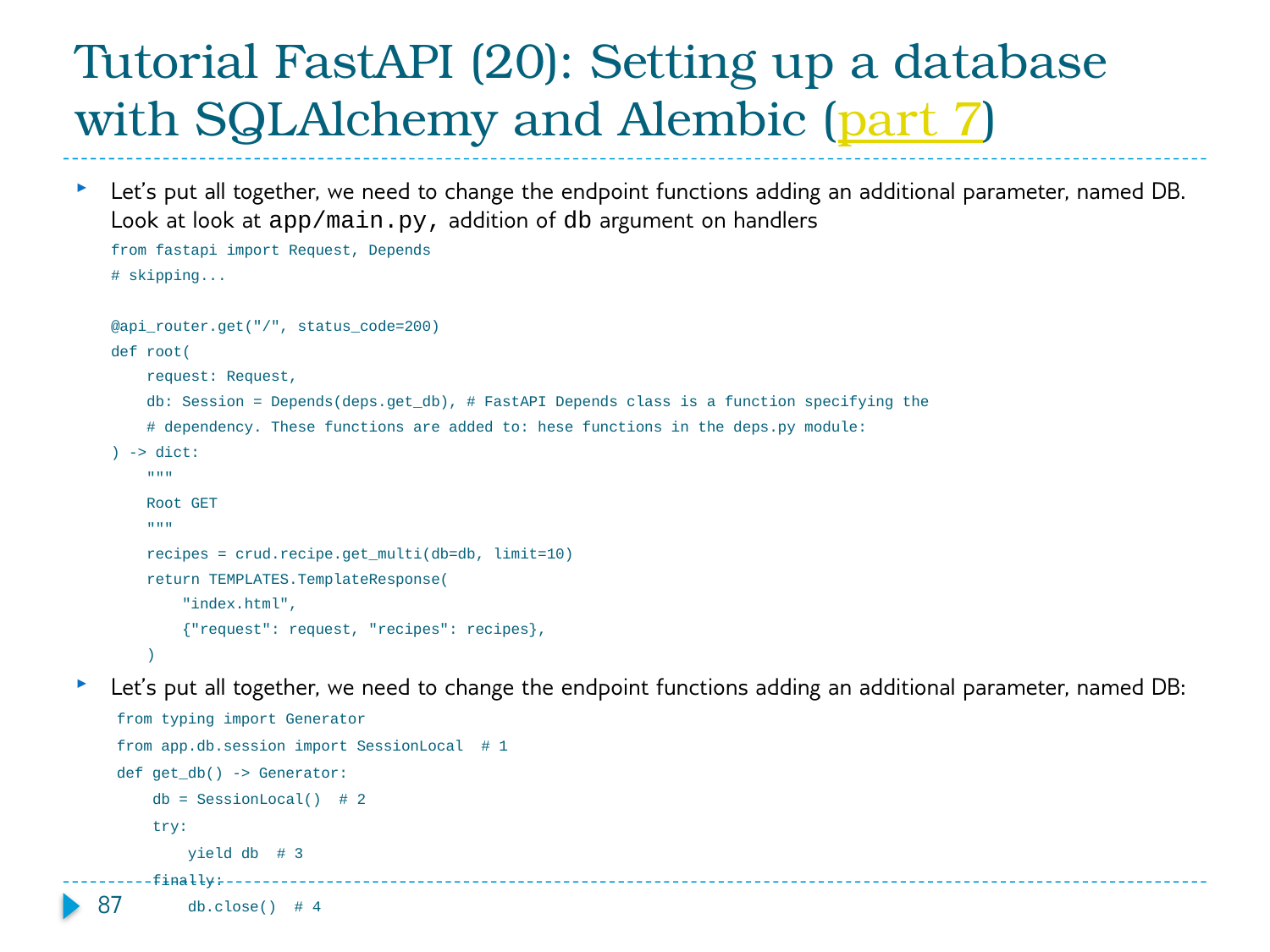

# Tutorial FastAPI (20): Setting up a database with SQLAlchemy and Alembic (part 7)
Let’s put all together, we need to change the endpoint functions adding an additional parameter, named DB. Look at look at app/main.py, addition of db argument on handlers
from fastapi import Request, Depends
# skipping...

@api_router.get("/", status_code=200)
def root(
    request: Request,
    db: Session = Depends(deps.get_db), # FastAPI Depends class is a function specifying the
    # dependency. These functions are added to: hese functions in the deps.py module:
) -> dict:
    """
    Root GET
    """
    recipes = crud.recipe.get_multi(db=db, limit=10)
    return TEMPLATES.TemplateResponse(
        "index.html",
        {"request": request, "recipes": recipes},
    )
Let’s put all together, we need to change the endpoint functions adding an additional parameter, named DB:
from typing import Generator
from app.db.session import SessionLocal  # 1
def get_db() -> Generator:
    db = SessionLocal()  # 2
    try:
        yield db  # 3
    finally:
        db.close()  # 4

87